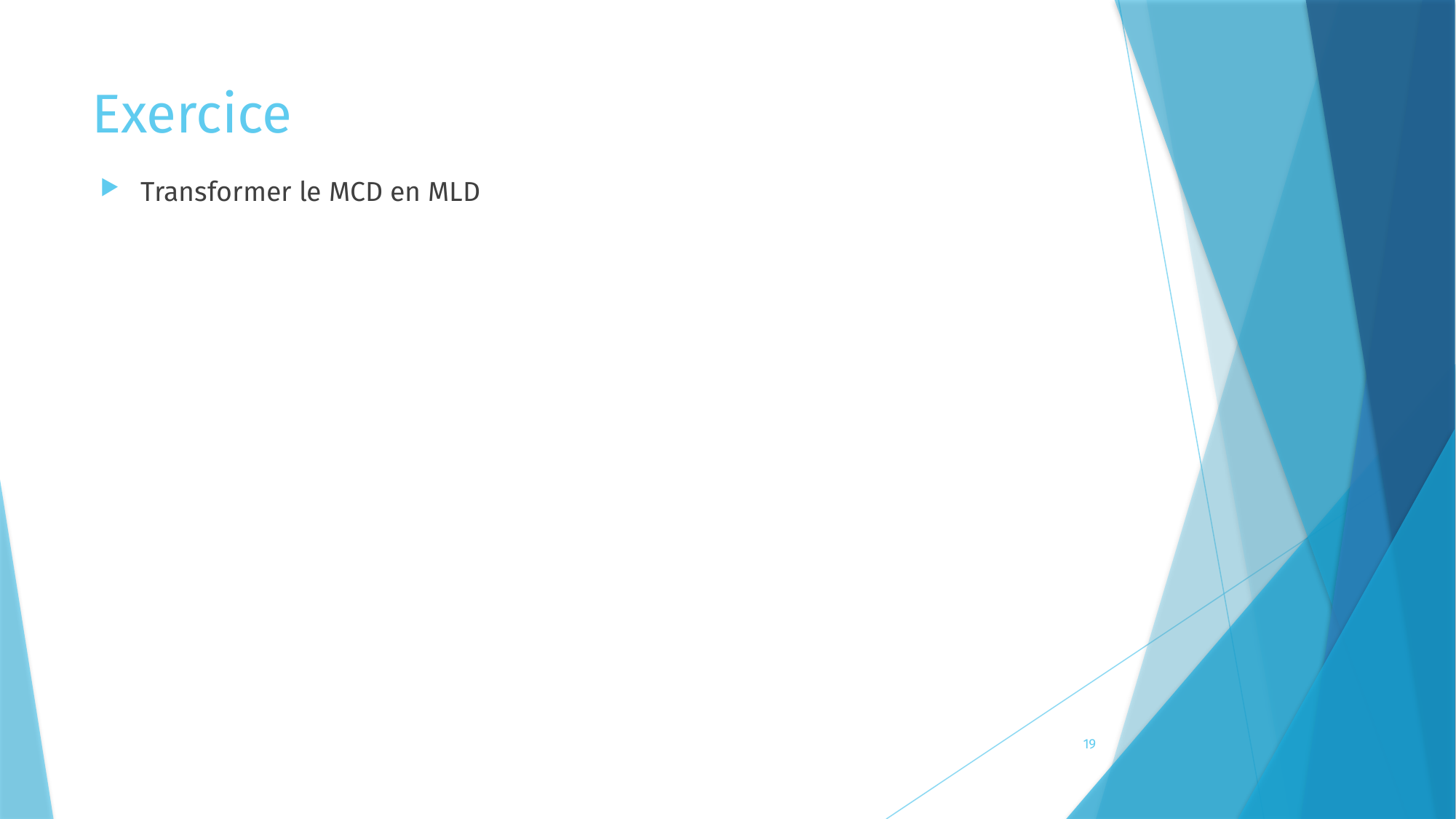

# Exercice
Transformer le MCD en MLD
19